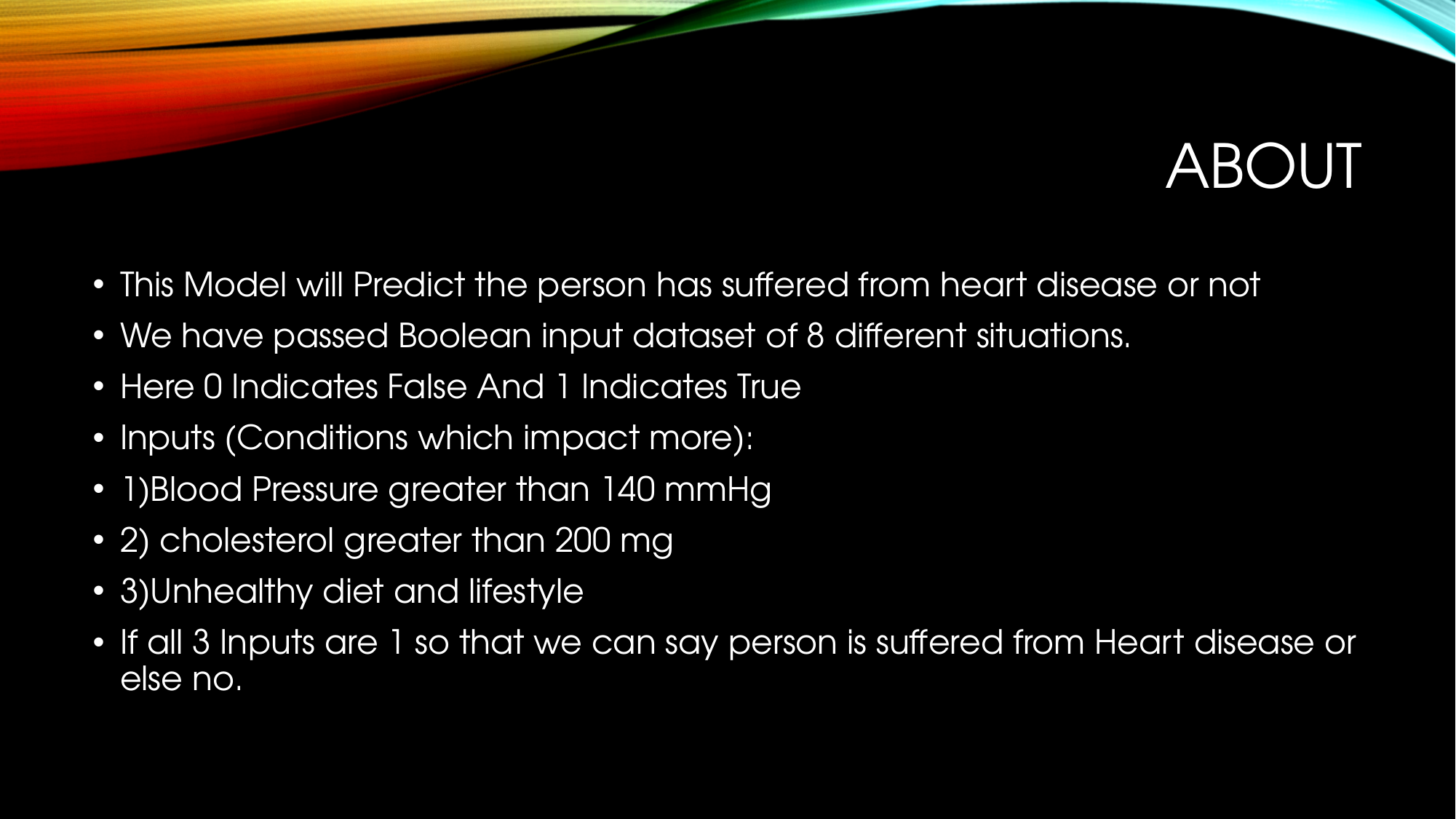

# ABOUT
This Model will Predict the person has suffered from heart disease or not
We have passed Boolean input dataset of 8 different situations.
Here 0 Indicates False And 1 Indicates True
Inputs (Conditions which impact more):
1)Blood Pressure greater than 140 mmHg
2) cholesterol greater than 200 mg
3)Unhealthy diet and lifestyle
If all 3 Inputs are 1 so that we can say person is suffered from Heart disease or else no.